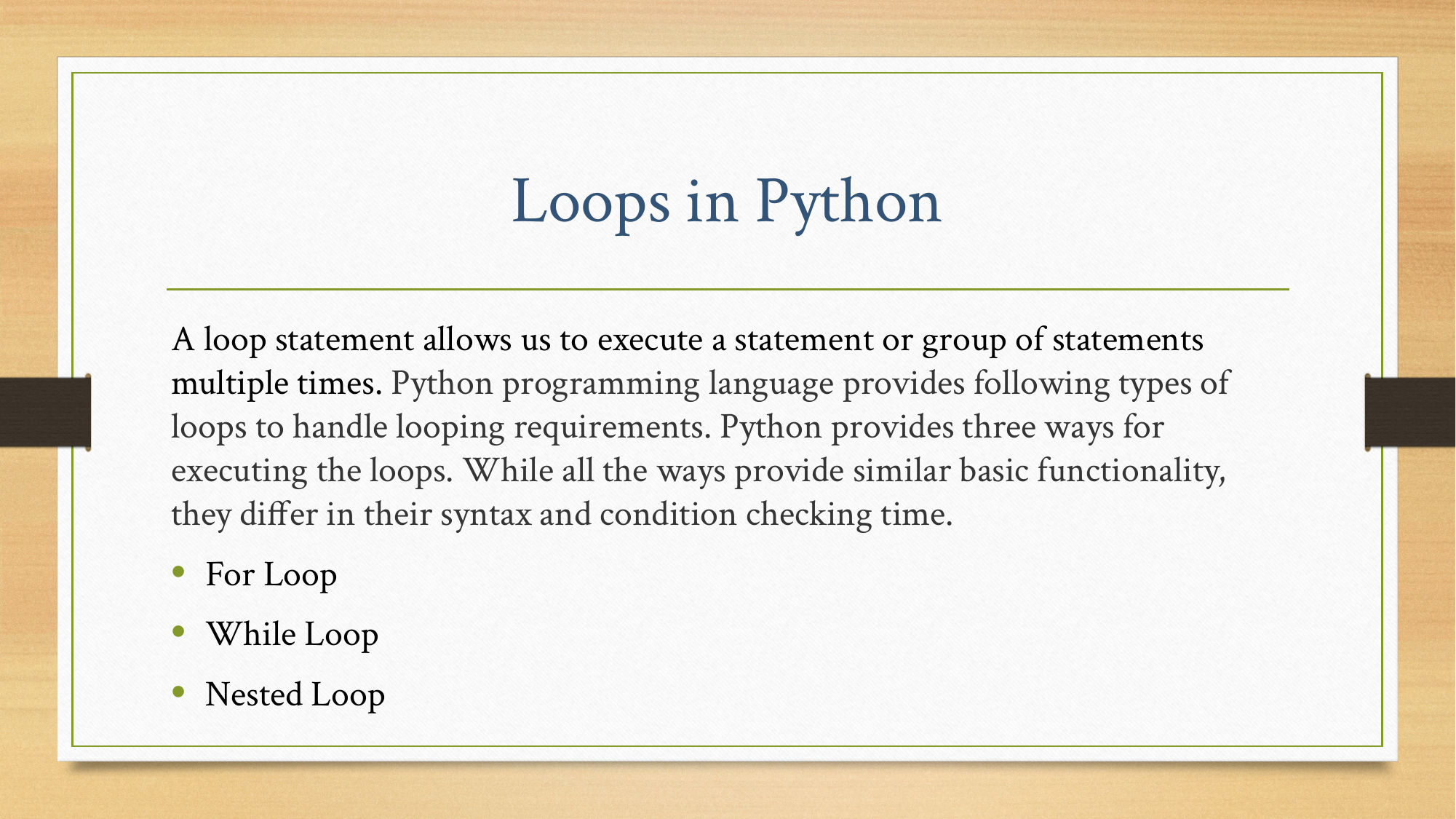

# Loops in Python
A loop statement allows us to execute a statement or group of statements multiple times. Python programming language provides following types of loops to handle looping requirements. Python provides three ways for executing the loops. While all the ways provide similar basic functionality, they differ in their syntax and condition checking time.
For Loop
While Loop
Nested Loop